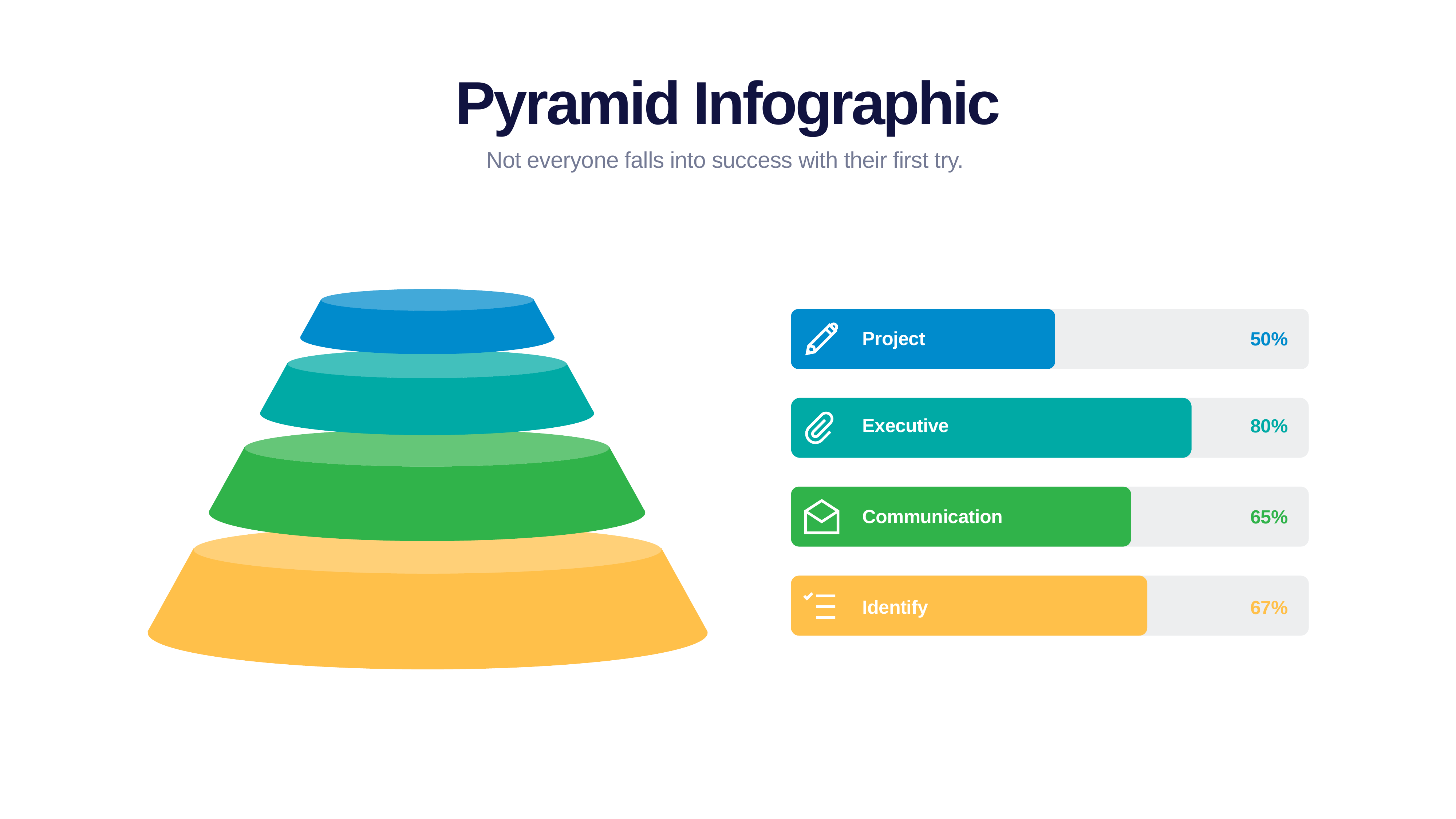

Pyramid Infographic
Not everyone falls into success with their first try.

Project
50%

Executive
80%

Communication
65%

Identify

67%